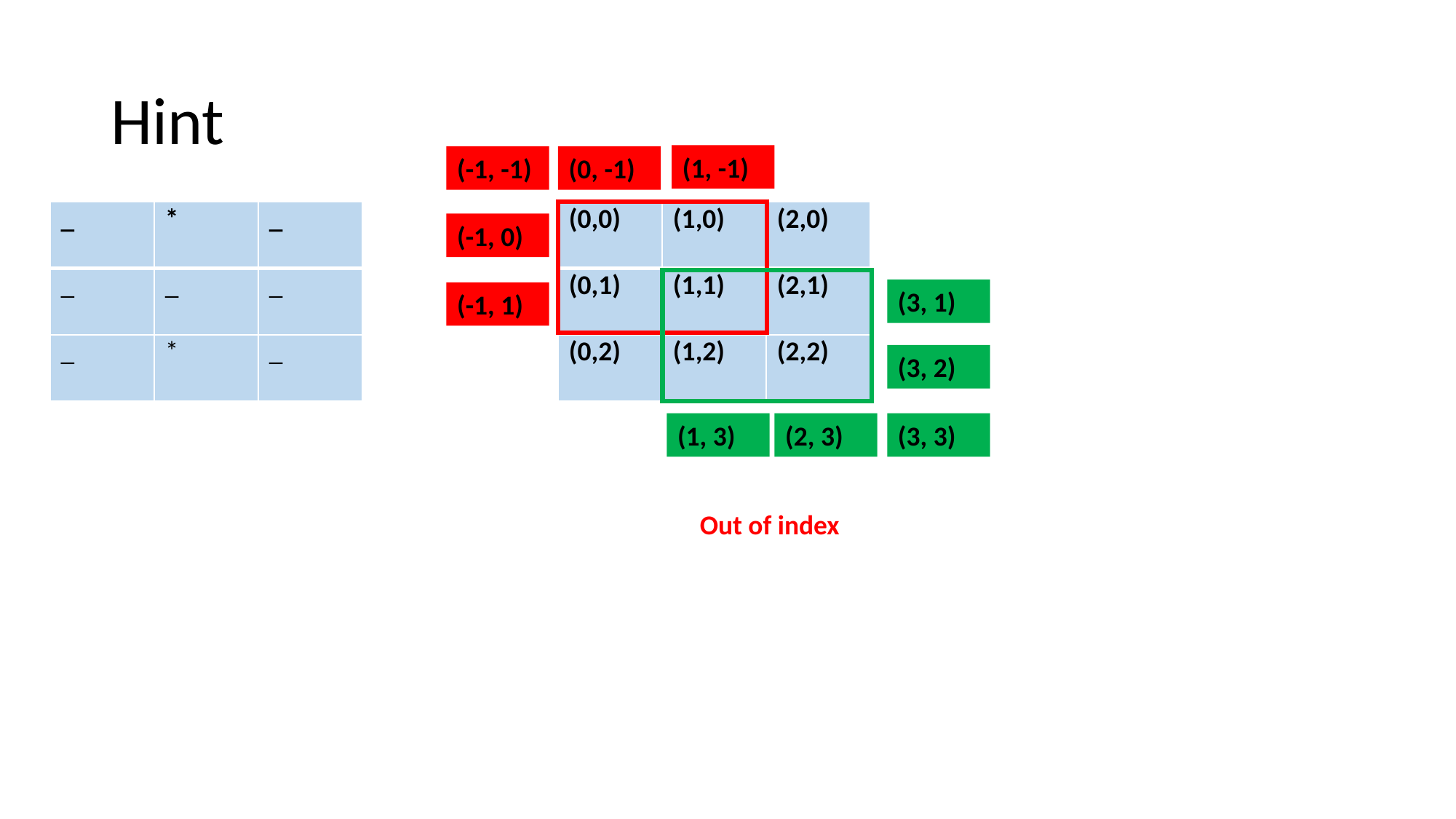

# Hint
(1, -1)
(-1, -1)
(0, -1)
| \_ | \* | \_ |
| --- | --- | --- |
| \_ | \_ | \_ |
| \_ | \* | \_ |
| (0,0) | (1,0) | (2,0) |
| --- | --- | --- |
| (0,1) | (1,1) | (2,1) |
| (0,2) | (1,2) | (2,2) |

(-1, 0)

(3, 1)
(-1, 1)
(3, 2)
(1, 3)
(2, 3)
(3, 3)
Out of index